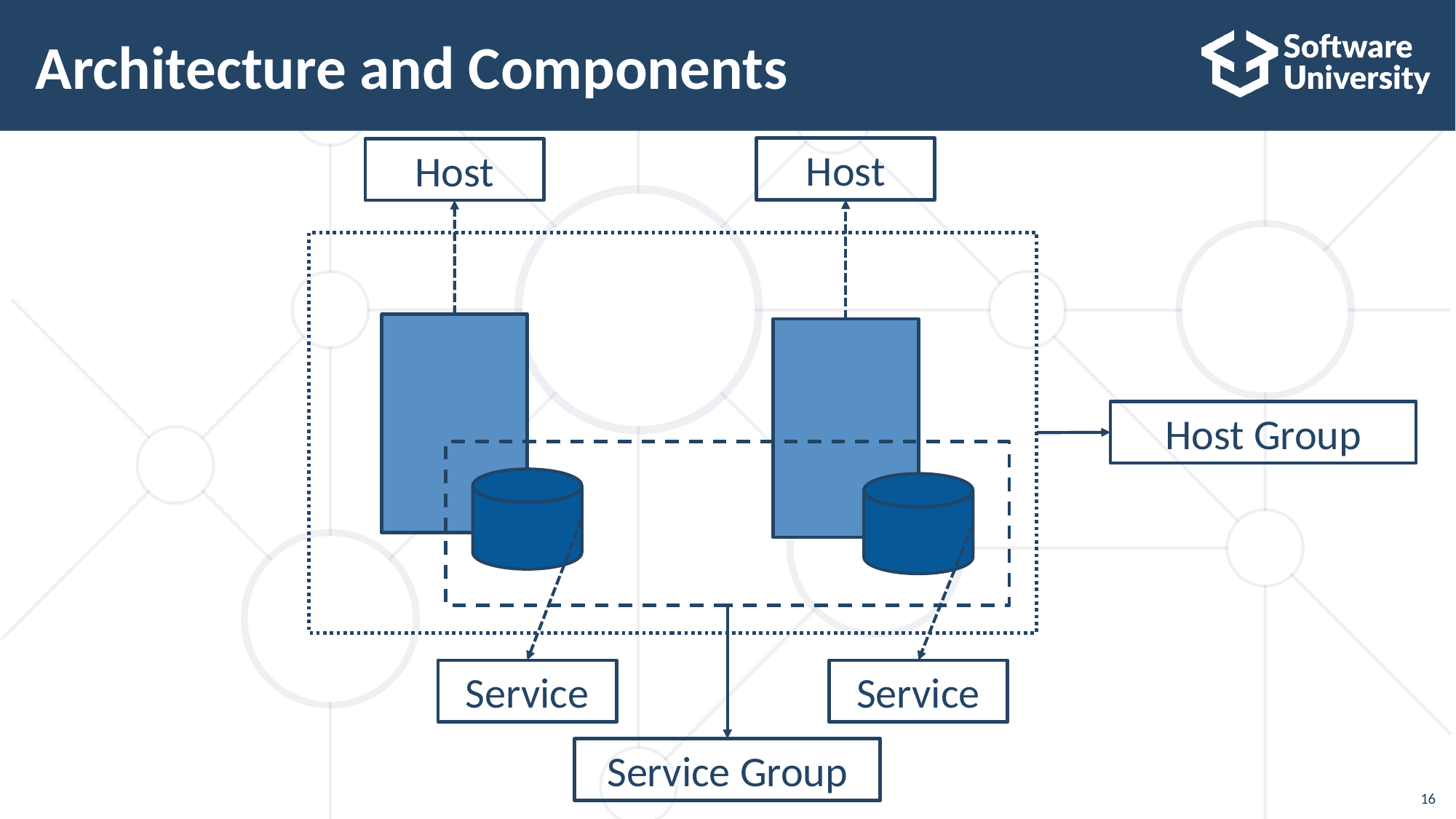

# Architecture and Components
Host
Host

Host Group

Service
Service
Service Group
16